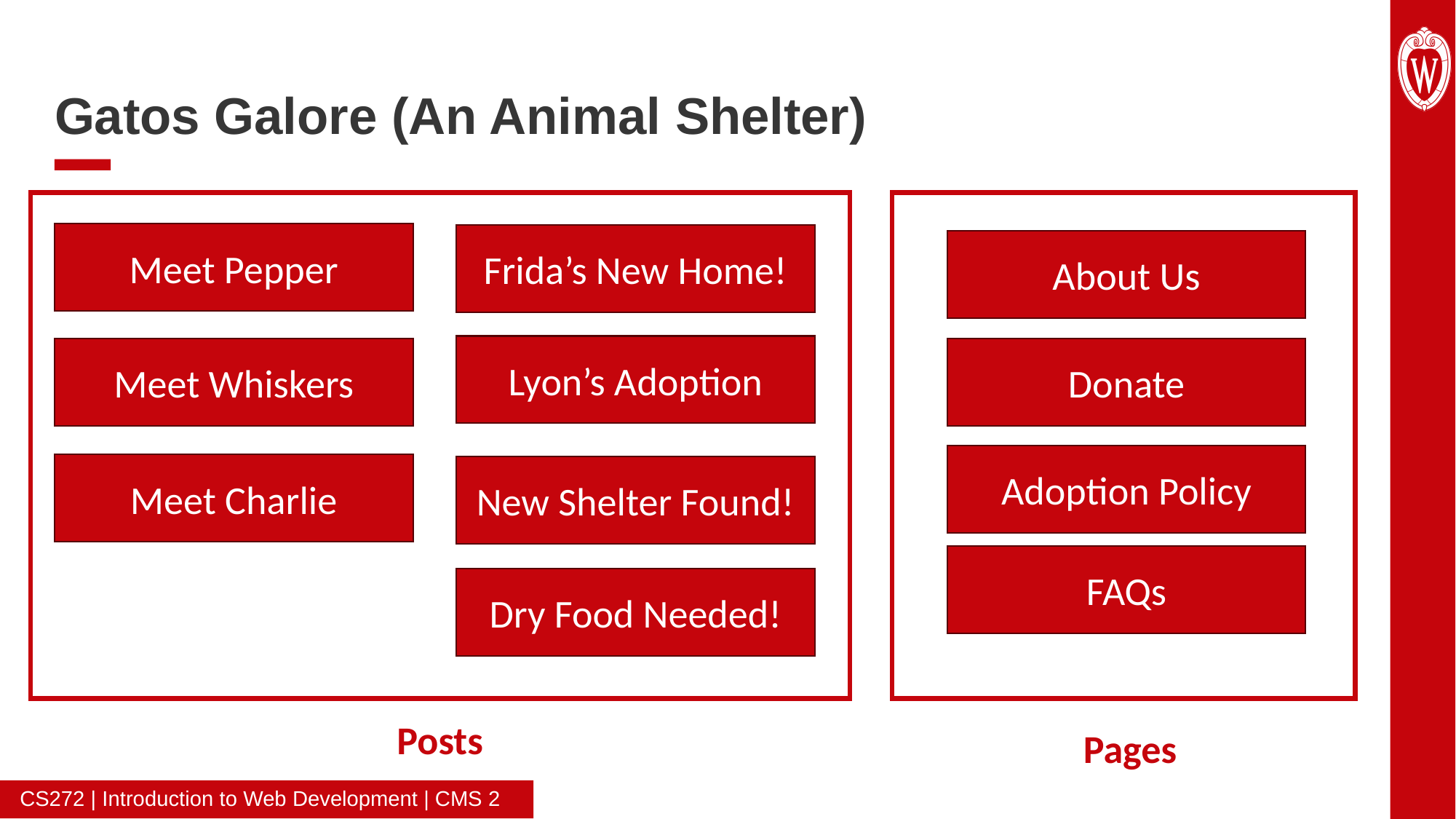

# Gatos Galore (An Animal Shelter)

Meet Pepper
Frida’s New Home!
About Us
Lyon’s Adoption
Meet Whiskers
Donate
Adoption Policy
Meet Charlie
New Shelter Found!
FAQs
Dry Food Needed!
Posts
Pages
CS272 | Introduction to Web Development | CMS 2